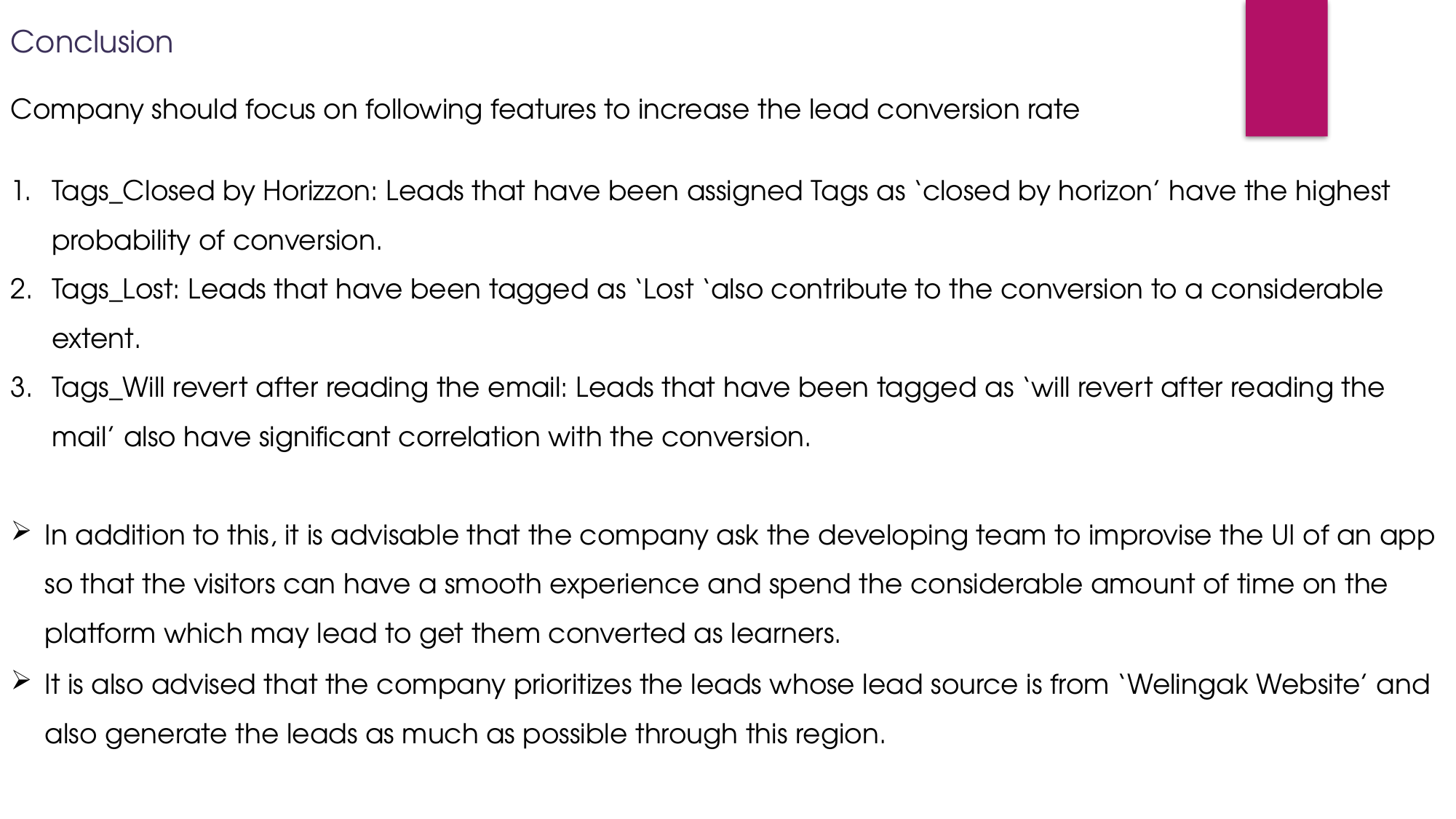

Conclusion

Company should focus on following features to increase the lead conversion rate

Tags_Closed by Horizzon: Leads that have been assigned Tags as ‘closed by horizon’ have the highest probability of conversion.
Tags_Lost: Leads that have been tagged as ‘Lost ‘also contribute to the conversion to a considerable extent.
Tags_Will revert after reading the email: Leads that have been tagged as ‘will revert after reading the mail’ also have significant correlation with the conversion.

In addition to this, it is advisable that the company ask the developing team to improvise the UI of an app so that the visitors can have a smooth experience and spend the considerable amount of time on the platform which may lead to get them converted as learners.
It is also advised that the company prioritizes the leads whose lead source is from ‘Welingak Website’ and also generate the leads as much as possible through this region.